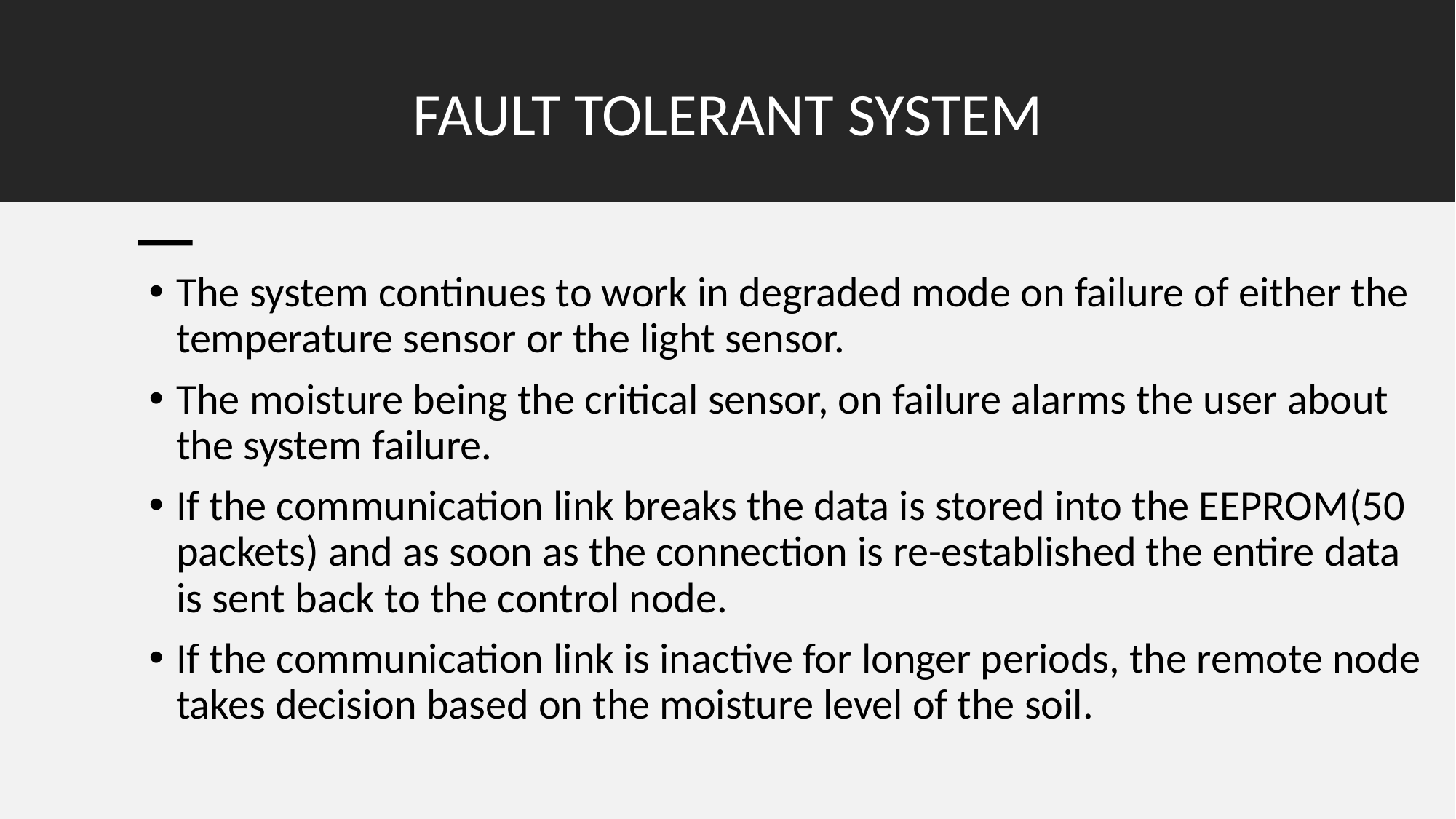

# FAULT TOLERANT SYSTEM

The system continues to work in degraded mode on failure of either the temperature sensor or the light sensor.
The moisture being the critical sensor, on failure alarms the user about the system failure.
If the communication link breaks the data is stored into the EEPROM(50 packets) and as soon as the connection is re-established the entire data is sent back to the control node.
If the communication link is inactive for longer periods, the remote node takes decision based on the moisture level of the soil.